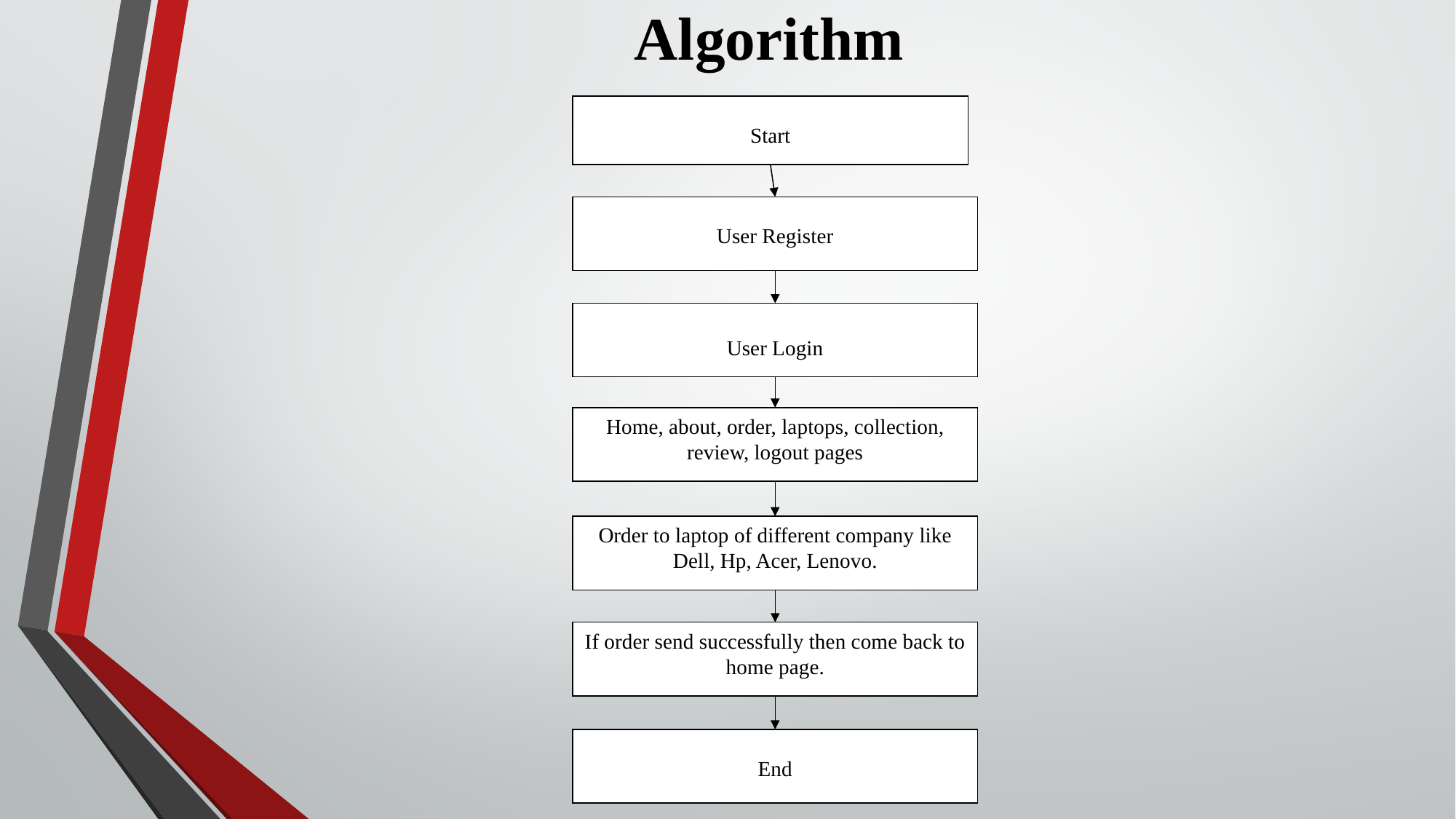

Algorithm

Start

User Register

User Login

Home, about, order, laptops, collection, review, logout pages

Order to laptop of different company like Dell, Hp, Acer, Lenovo.

If order send successfully then come back to home page.

End